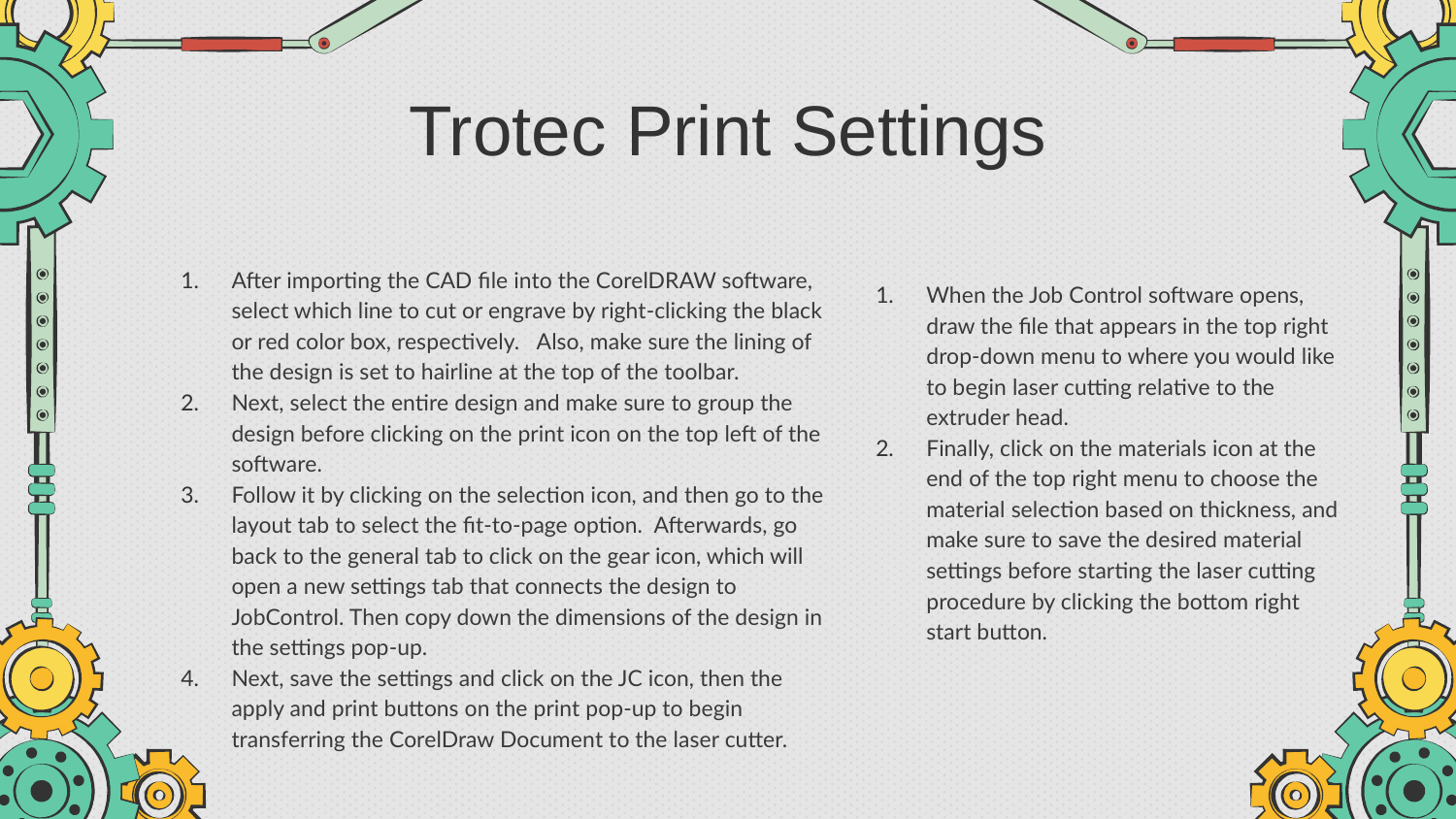

# Trotec Print Settings
After importing the CAD file into the CorelDRAW software, select which line to cut or engrave by right-clicking the black or red color box, respectively.   Also, make sure the lining of the design is set to hairline at the top of the toolbar.
Next, select the entire design and make sure to group the design before clicking on the print icon on the top left of the software.
Follow it by clicking on the selection icon, and then go to the layout tab to select the fit-to-page option.  Afterwards, go back to the general tab to click on the gear icon, which will open a new settings tab that connects the design to JobControl. Then copy down the dimensions of the design in the settings pop-up.
Next, save the settings and click on the JC icon, then the apply and print buttons on the print pop-up to begin transferring the CorelDraw Document to the laser cutter.

When the Job Control software opens, draw the file that appears in the top right drop-down menu to where you would like to begin laser cutting relative to the extruder head.
Finally, click on the materials icon at the end of the top right menu to choose the material selection based on thickness, and make sure to save the desired material settings before starting the laser cutting procedure by clicking the bottom right start button.